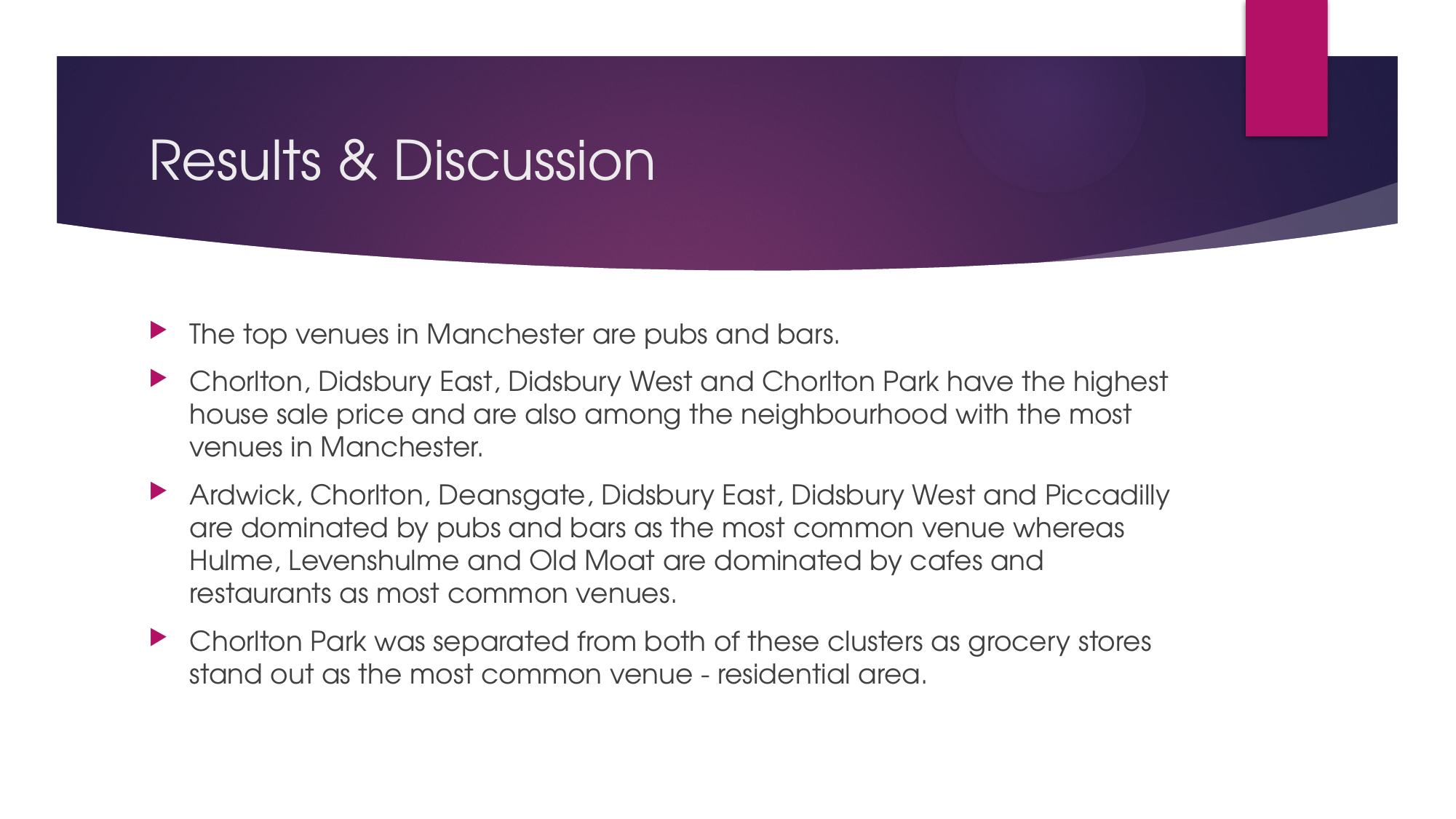

# Results & Discussion
The top venues in Manchester are pubs and bars.
Chorlton, Didsbury East, Didsbury West and Chorlton Park have the highest house sale price and are also among the neighbourhood with the most venues in Manchester.
Ardwick, Chorlton, Deansgate, Didsbury East, Didsbury West and Piccadilly are dominated by pubs and bars as the most common venue whereas Hulme, Levenshulme and Old Moat are dominated by cafes and restaurants as most common venues.
Chorlton Park was separated from both of these clusters as grocery stores stand out as the most common venue - residential area.